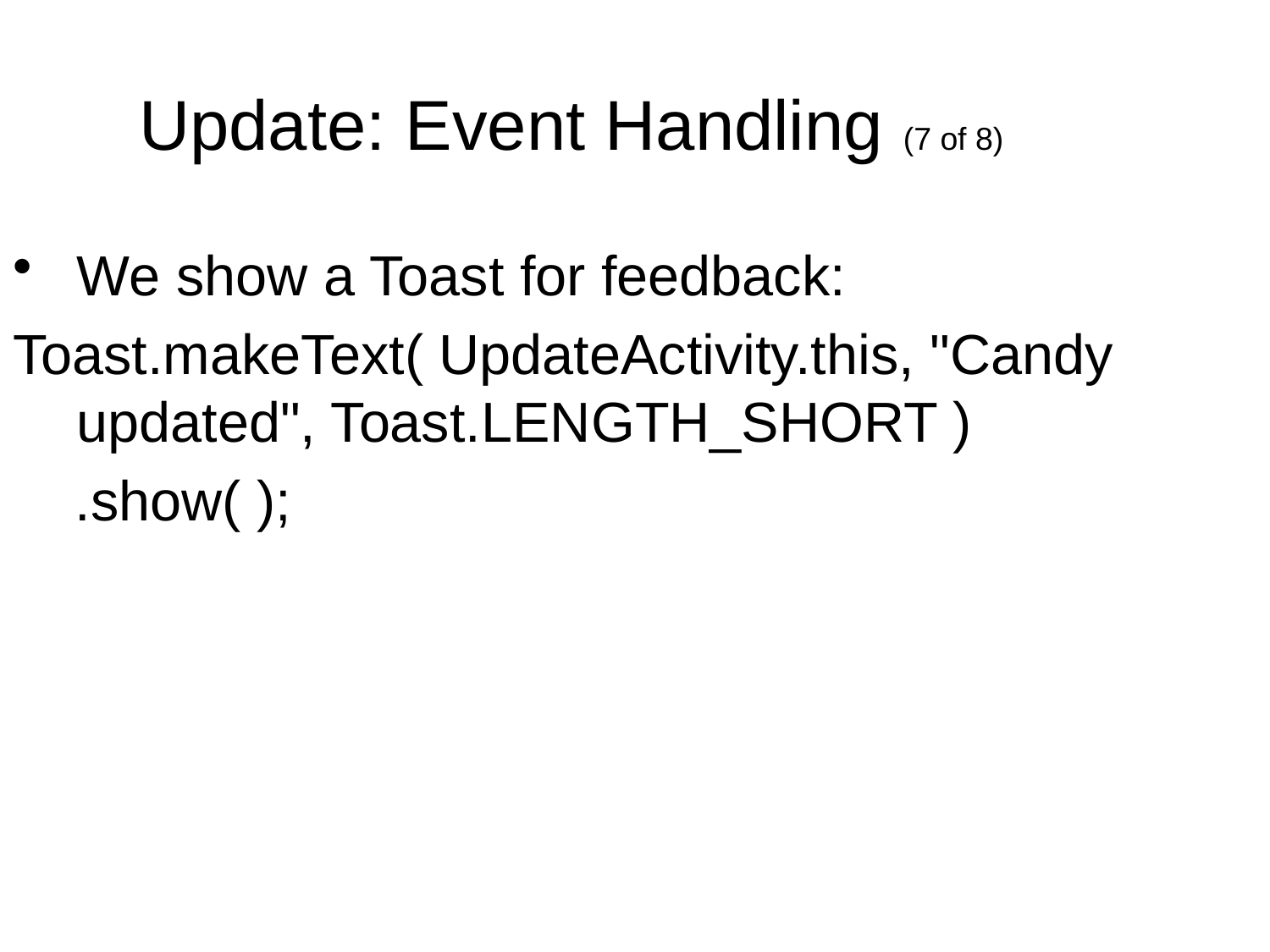

Update: Event Handling (7 of 8)
We show a Toast for feedback:
Toast.makeText( UpdateActivity.this, "Candy updated", Toast.LENGTH_SHORT )
    .show( );